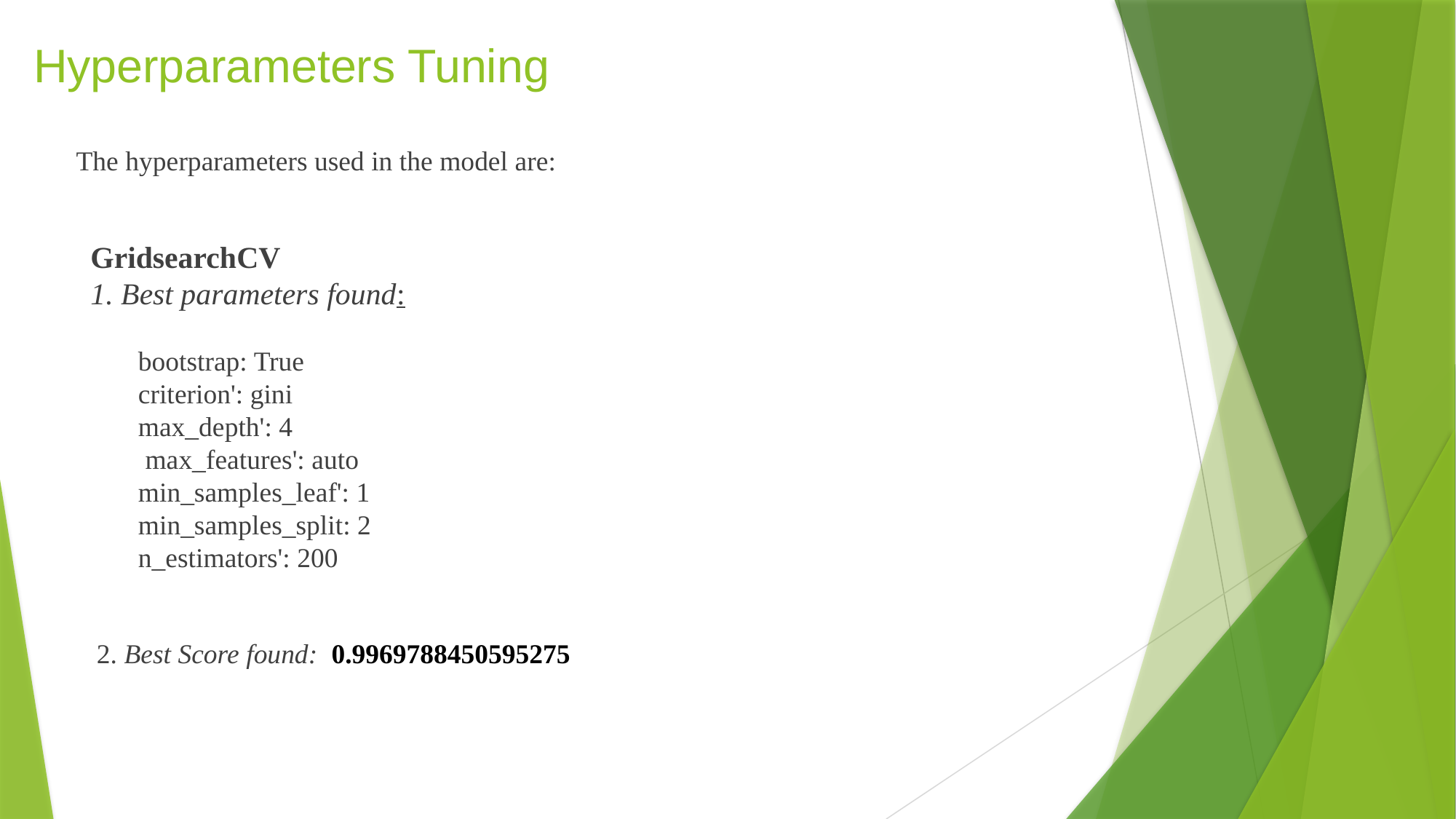

# Hyperparameters Tuning
The hyperparameters used in the model are:

GridsearchCV
1. Best parameters found:

bootstrap: True
criterion': gini
max_depth': 4
 max_features': auto
min_samples_leaf': 1
min_samples_split: 2
n_estimators': 200

 2. Best Score found:  0.9969788450595275